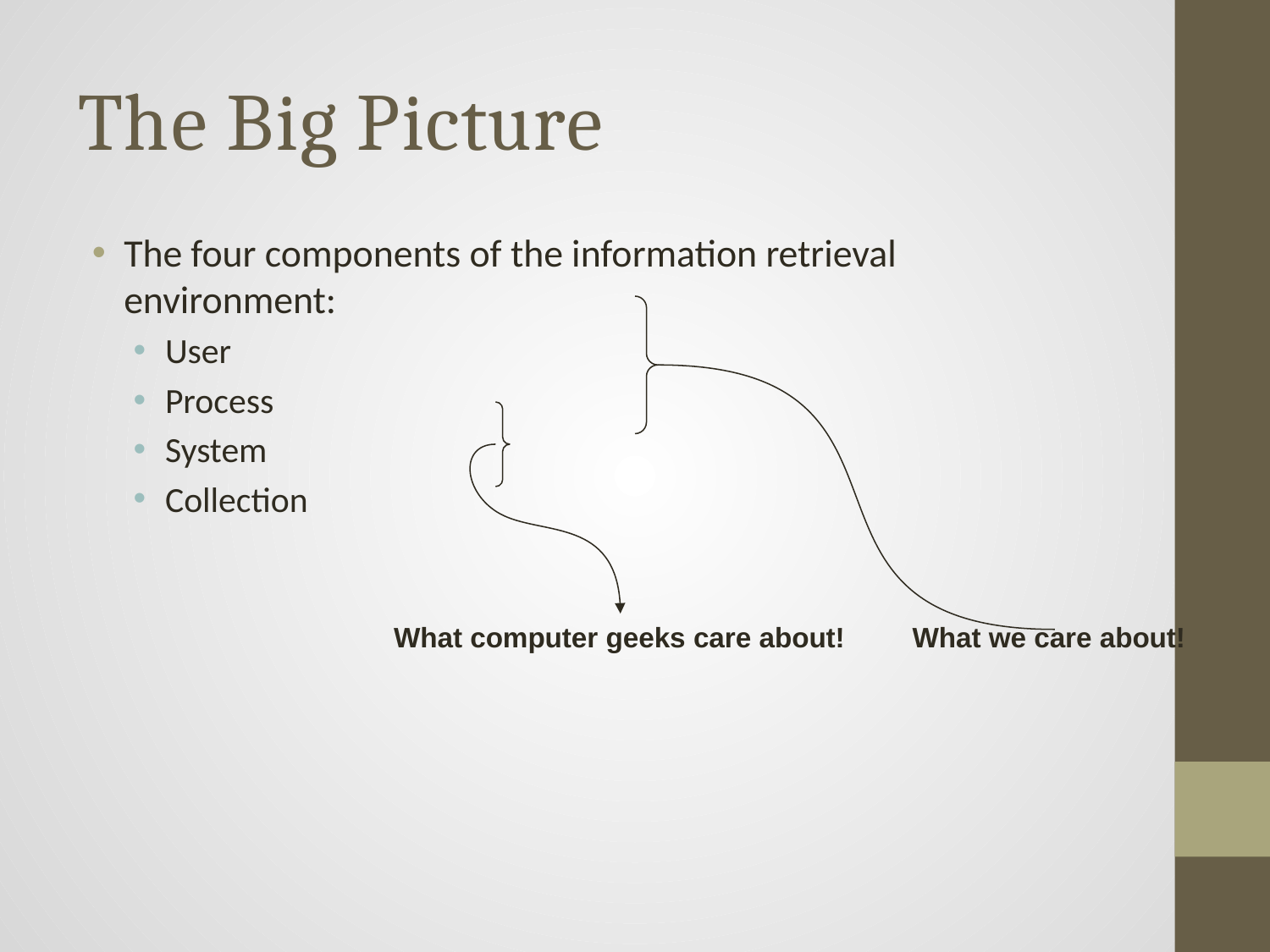

# The Big Picture
The four components of the information retrieval environment:
User
Process
System
Collection

What we care about!

What computer geeks care about!